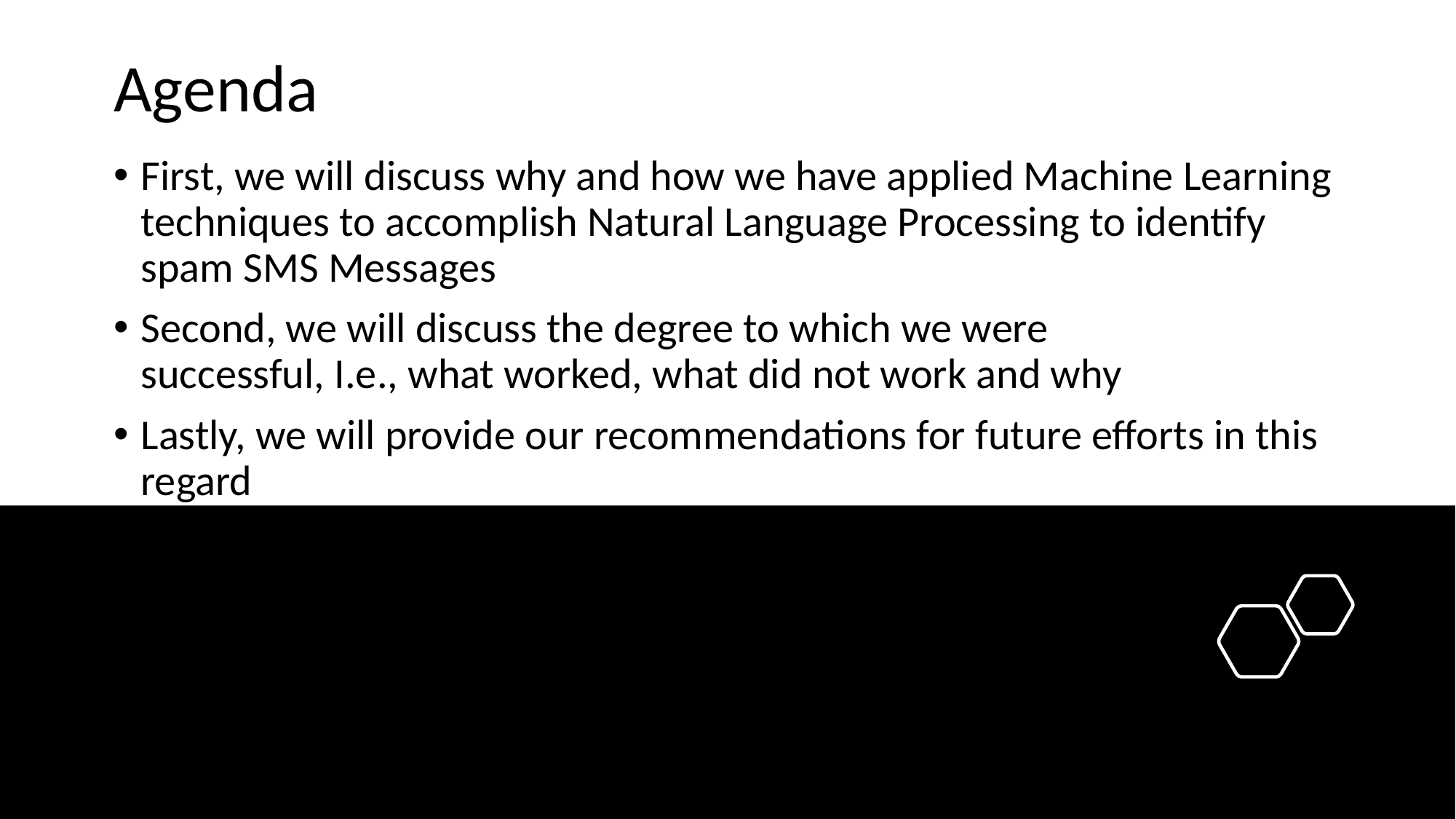

Agenda

First, we will discuss why and how we have applied Machine Learning techniques to accomplish Natural Language Processing to identify spam SMS Messages
Second, we will discuss the degree to which we were successful, I.e., what worked, what did not work and why
Lastly, we will provide our recommendations for future efforts in this regard